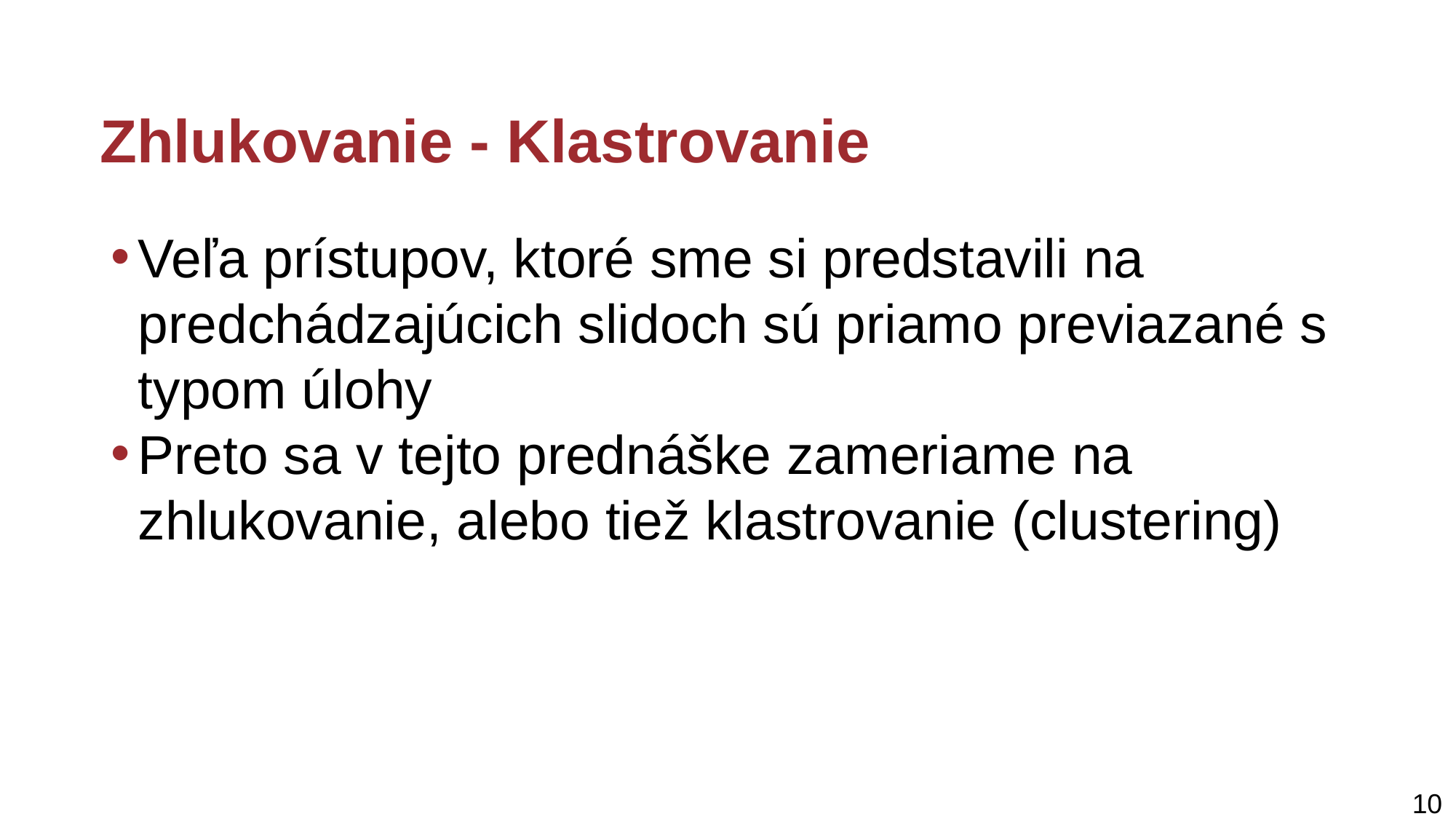

# Zhlukovanie - Klastrovanie
Veľa prístupov, ktoré sme si predstavili na predchádzajúcich slidoch sú priamo previazané s typom úlohy
Preto sa v tejto prednáške zameriame na zhlukovanie, alebo tiež klastrovanie (clustering)